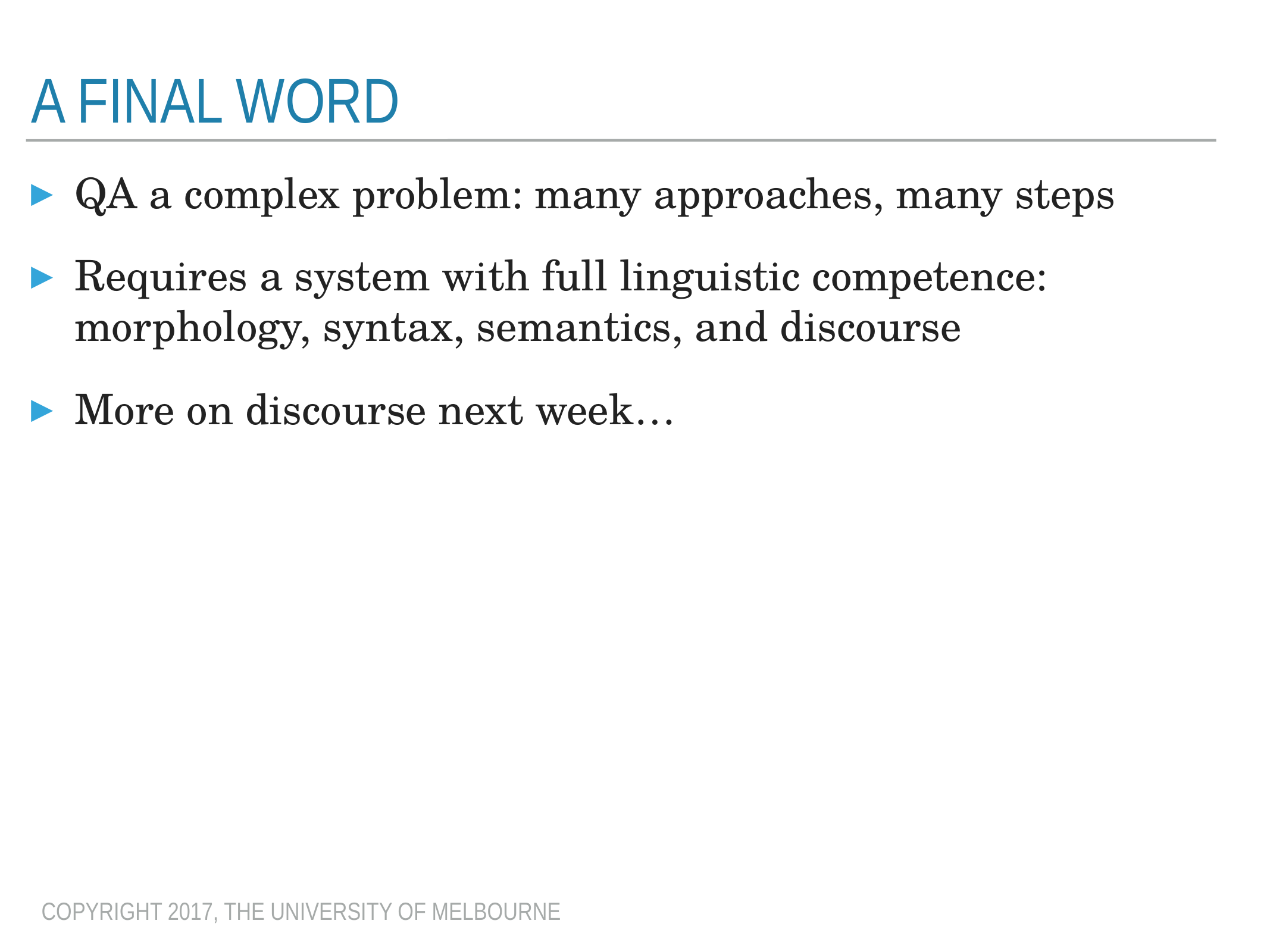

# A Final word
QA a complex problem: many approaches, many steps
Requires a system with full linguistic competence: morphology, syntax, semantics, and discourse
More on discourse next week…